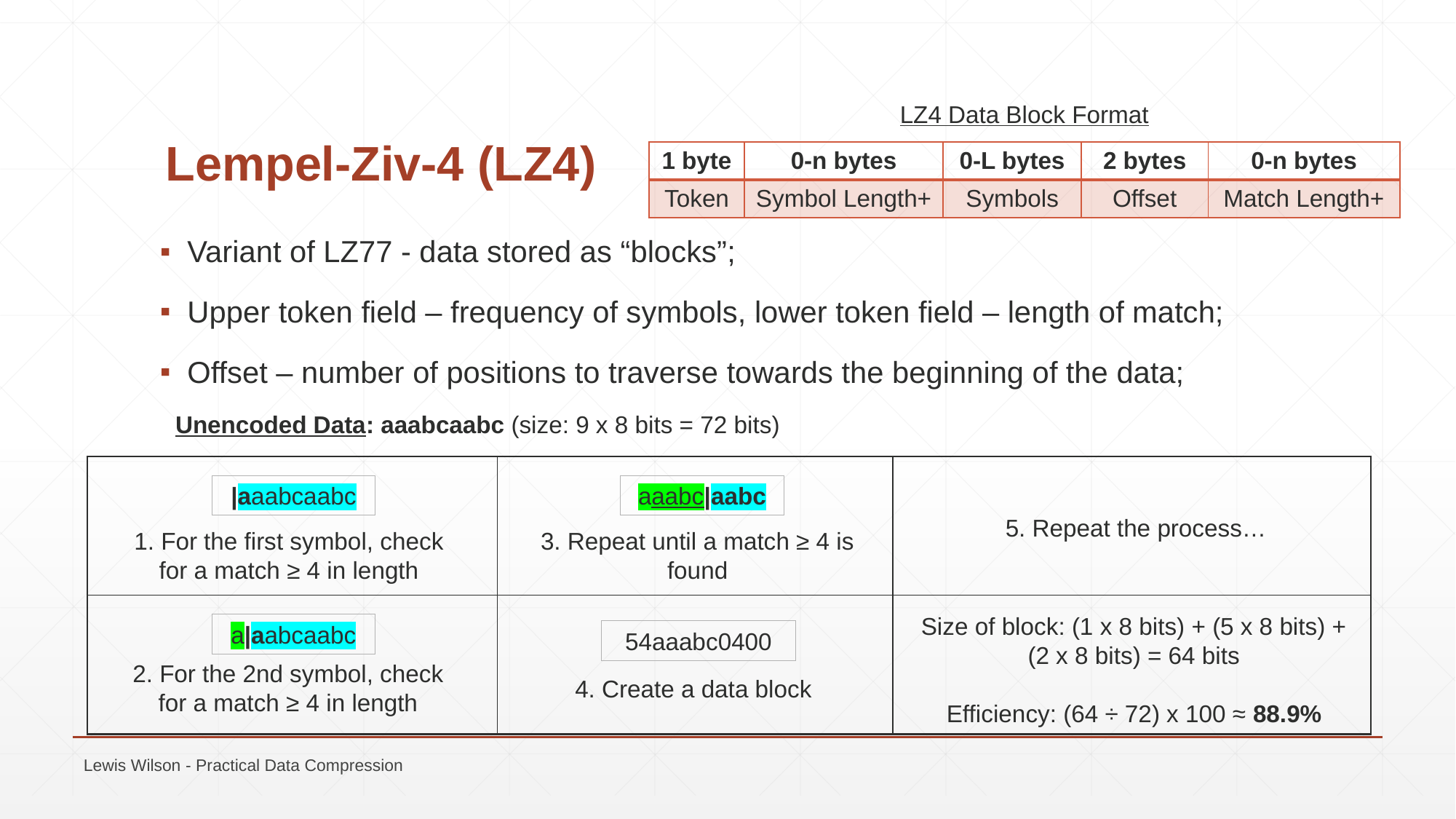

# Lempel-Ziv-4 (LZ4)
LZ4 Data Block Format
| 1 byte | 0-n bytes | 0-L bytes | 2 bytes | 0-n bytes |
| --- | --- | --- | --- | --- |
| Token | Symbol Length+ | Symbols | Offset | Match Length+ |
Variant of LZ77 - data stored as “blocks”;
Upper token field – frequency of symbols, lower token field – length of match;
Offset – number of positions to traverse towards the beginning of the data;

Unencoded Data: aaabcaabc (size: 9 x 8 bits = 72 bits)

|aaabcaabc
aaabc|aabc
5. Repeat the process…
1. For the first symbol, check for a match ≥ 4 in length
3. Repeat until a match ≥ 4 is found
Size of block: (1 x 8 bits) + (5 x 8 bits) + (2 x 8 bits) = 64 bits

Efficiency: (64 ÷ 72) x 100 ≈ 88.9%
a|aabcaabc
54aaabc0400
2. For the 2nd symbol, check for a match ≥ 4 in length
4. Create a data block
Lewis Wilson - Practical Data Compression